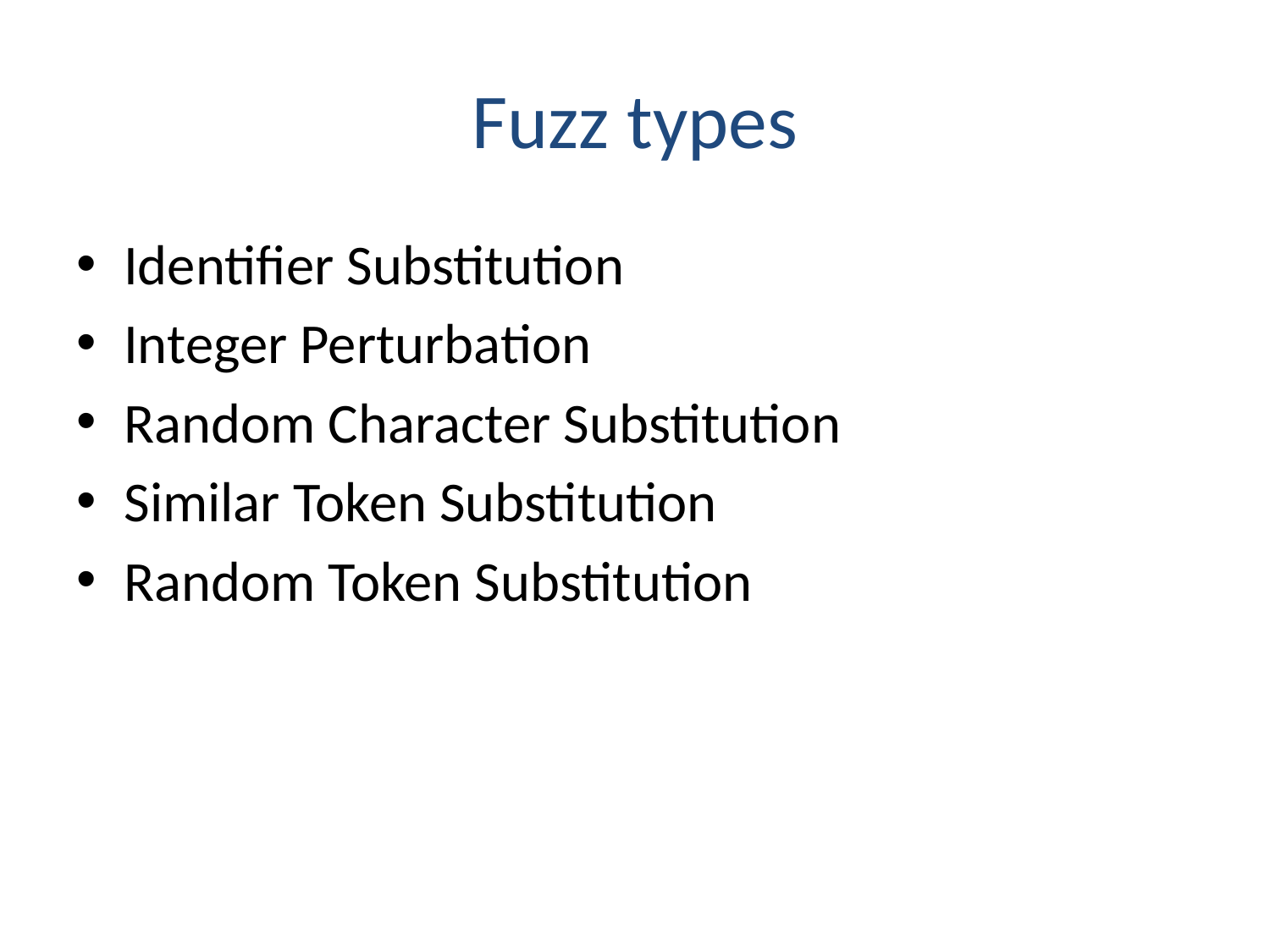

# Fuzz types
Identifier Substitution
Integer Perturbation
Random Character Substitution
Similar Token Substitution
Random Token Substitution